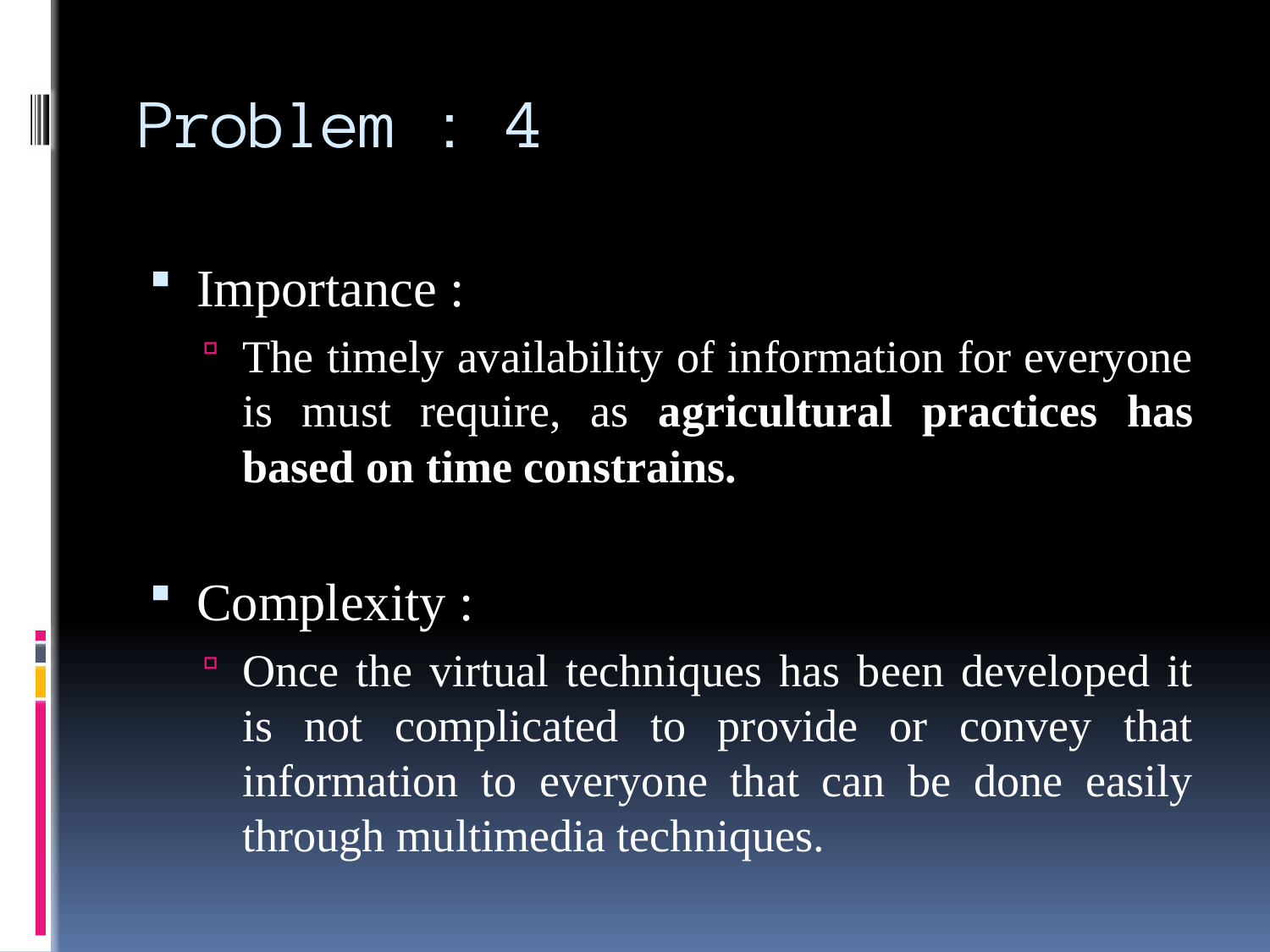

# Problem : 4
Importance :
The timely availability of information for everyone is must require, as agricultural practices has based on time constrains.

Complexity :
Once the virtual techniques has been developed it is not complicated to provide or convey that information to everyone that can be done easily through multimedia techniques.